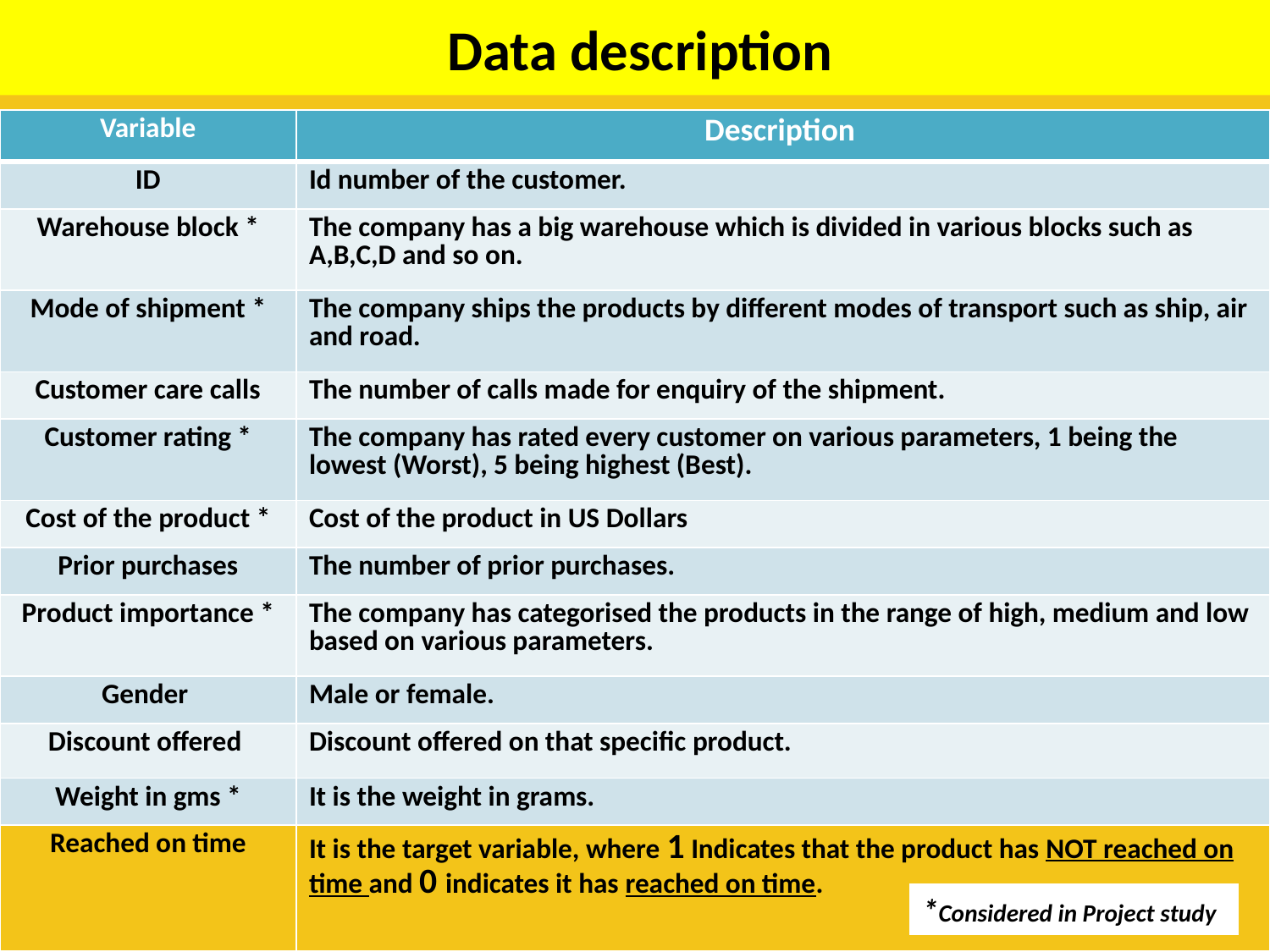

# Data description

| Variable | Description |
| --- | --- |
| ID | Id number of the customer. |
| Warehouse block \* | The company has a big warehouse which is divided in various blocks such as A,B,C,D and so on. |
| Mode of shipment \* | The company ships the products by different modes of transport such as ship, air and road. |
| Customer care calls | The number of calls made for enquiry of the shipment. |
| Customer rating \* | The company has rated every customer on various parameters, 1 being the lowest (Worst), 5 being highest (Best). |
| Cost of the product \* | Cost of the product in US Dollars |
| Prior purchases | The number of prior purchases. |
| Product importance \* | The company has categorised the products in the range of high, medium and low based on various parameters. |
| Gender | Male or female. |
| Discount offered | Discount offered on that specific product. |
| Weight in gms \* | It is the weight in grams. |
| Reached on time | It is the target variable, where 1 Indicates that the product has NOT reached on time and 0 indicates it has reached on time. |
*Considered in Project study